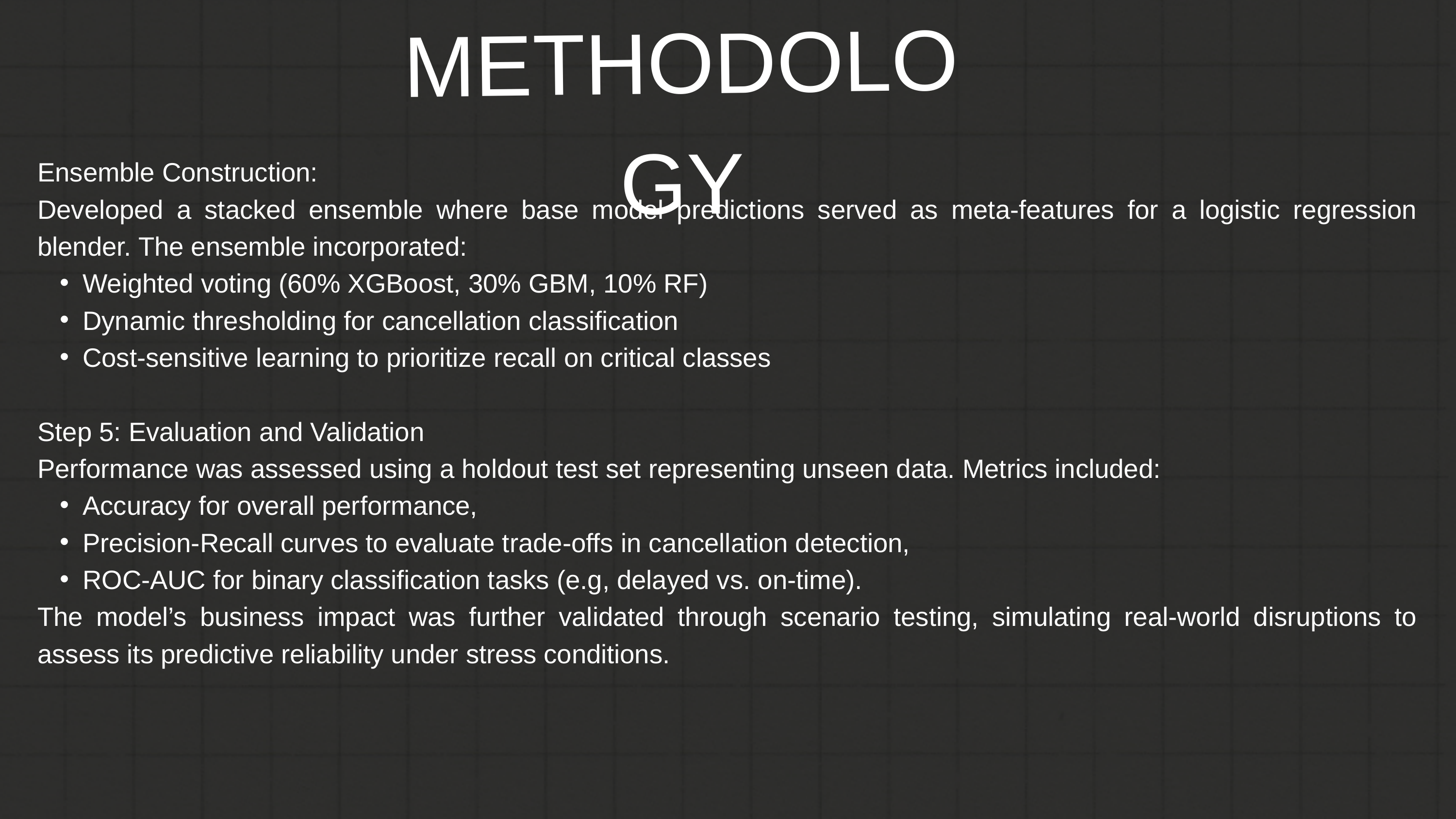

METHODOLOGY
Ensemble Construction:
Developed a stacked ensemble where base model predictions served as meta-features for a logistic regression blender. The ensemble incorporated:
Weighted voting (60% XGBoost, 30% GBM, 10% RF)
Dynamic thresholding for cancellation classification
Cost-sensitive learning to prioritize recall on critical classes

Step 5: Evaluation and Validation
Performance was assessed using a holdout test set representing unseen data. Metrics included:
Accuracy for overall performance,
Precision-Recall curves to evaluate trade-offs in cancellation detection,
ROC-AUC for binary classification tasks (e.g, delayed vs. on-time).
The model’s business impact was further validated through scenario testing, simulating real-world disruptions to assess its predictive reliability under stress conditions.